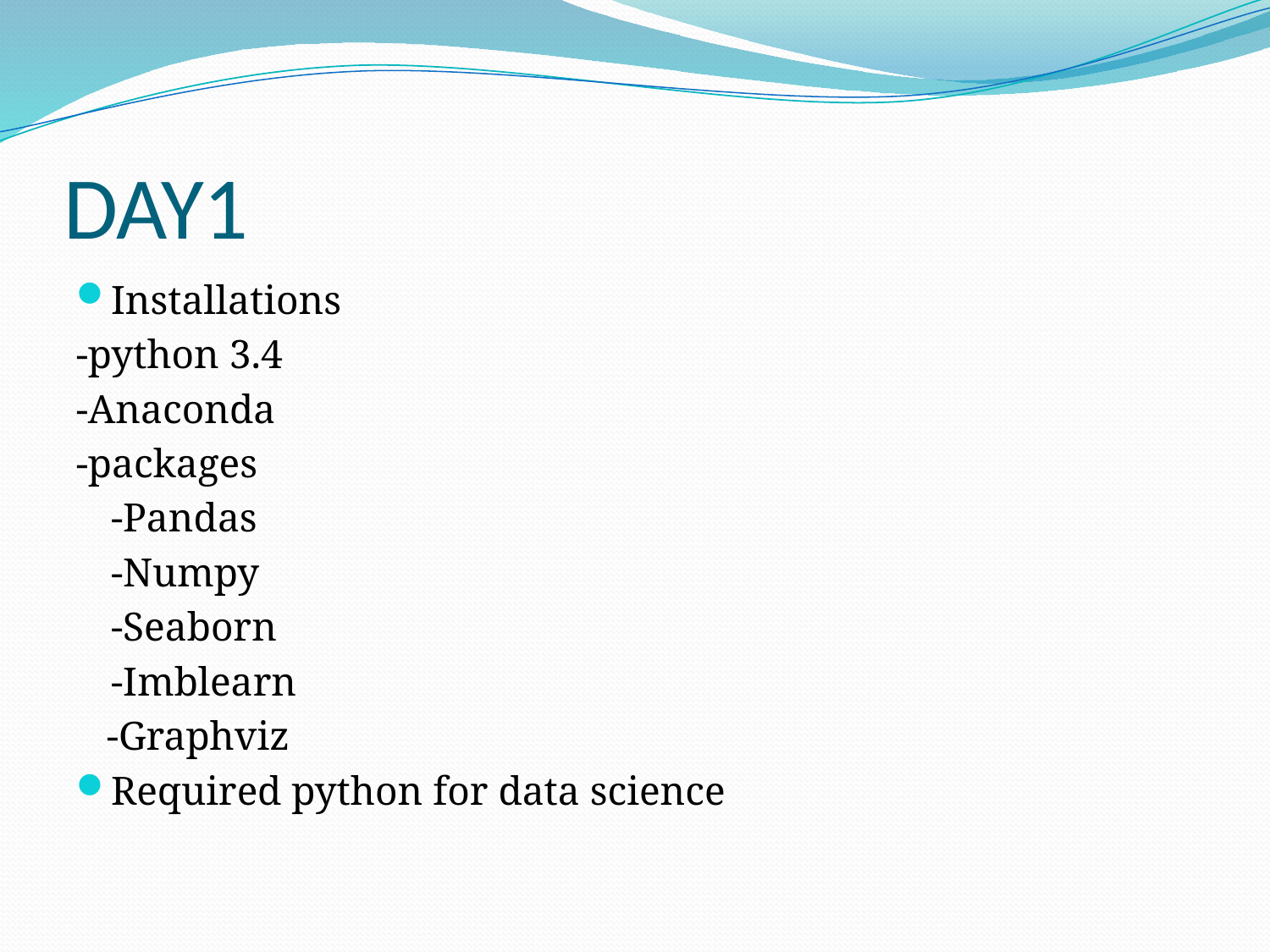

# DAY1
Installations
-python 3.4
-Anaconda
-packages
	-Pandas
	-Numpy
	-Seaborn
	-Imblearn
   -Graphviz
Required python for data science